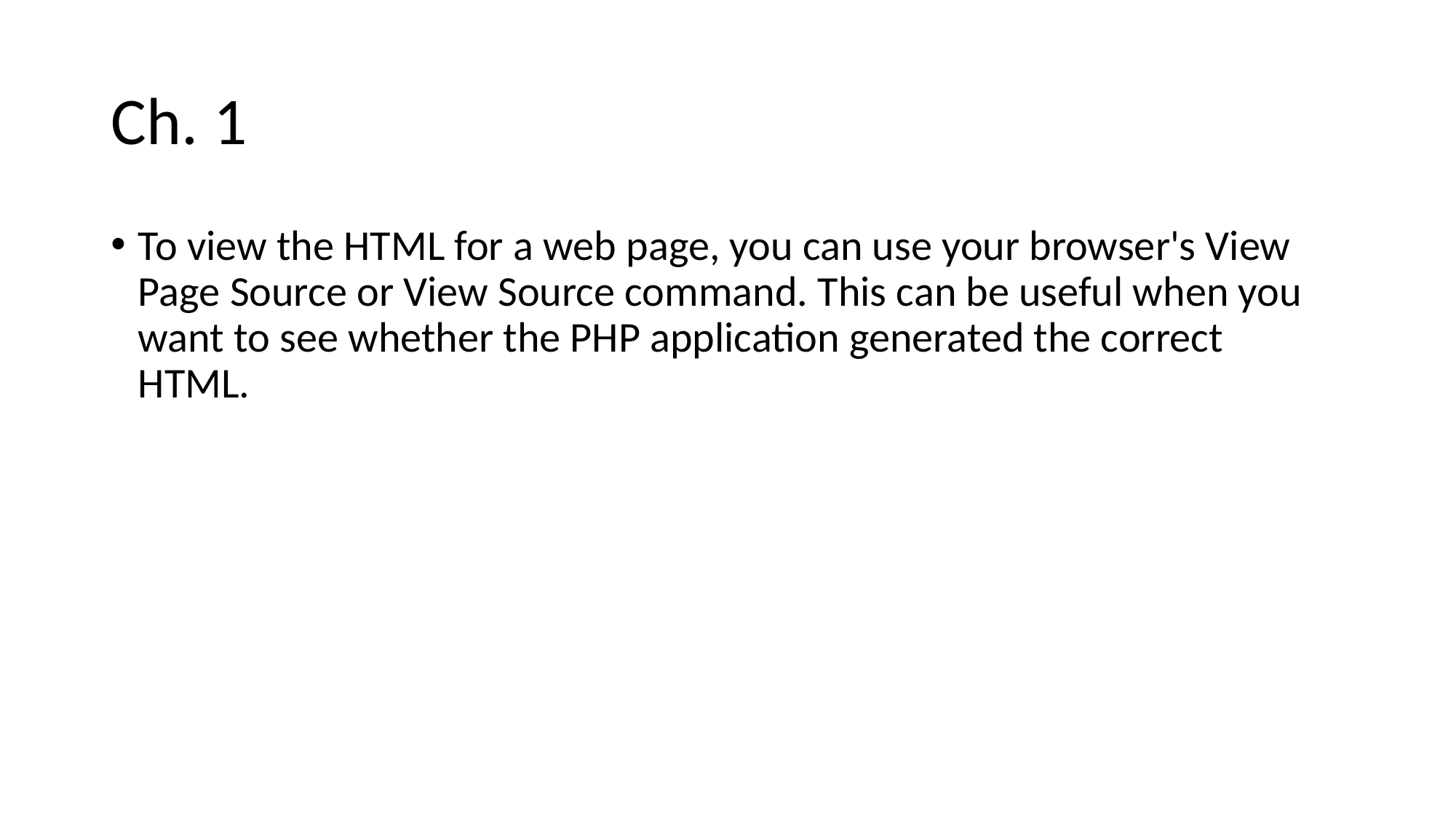

# Ch. 1
To view the HTML for a web page, you can use your browser's View Page Source or View Source command. This can be useful when you want to see whether the PHP application generated the correct HTML.